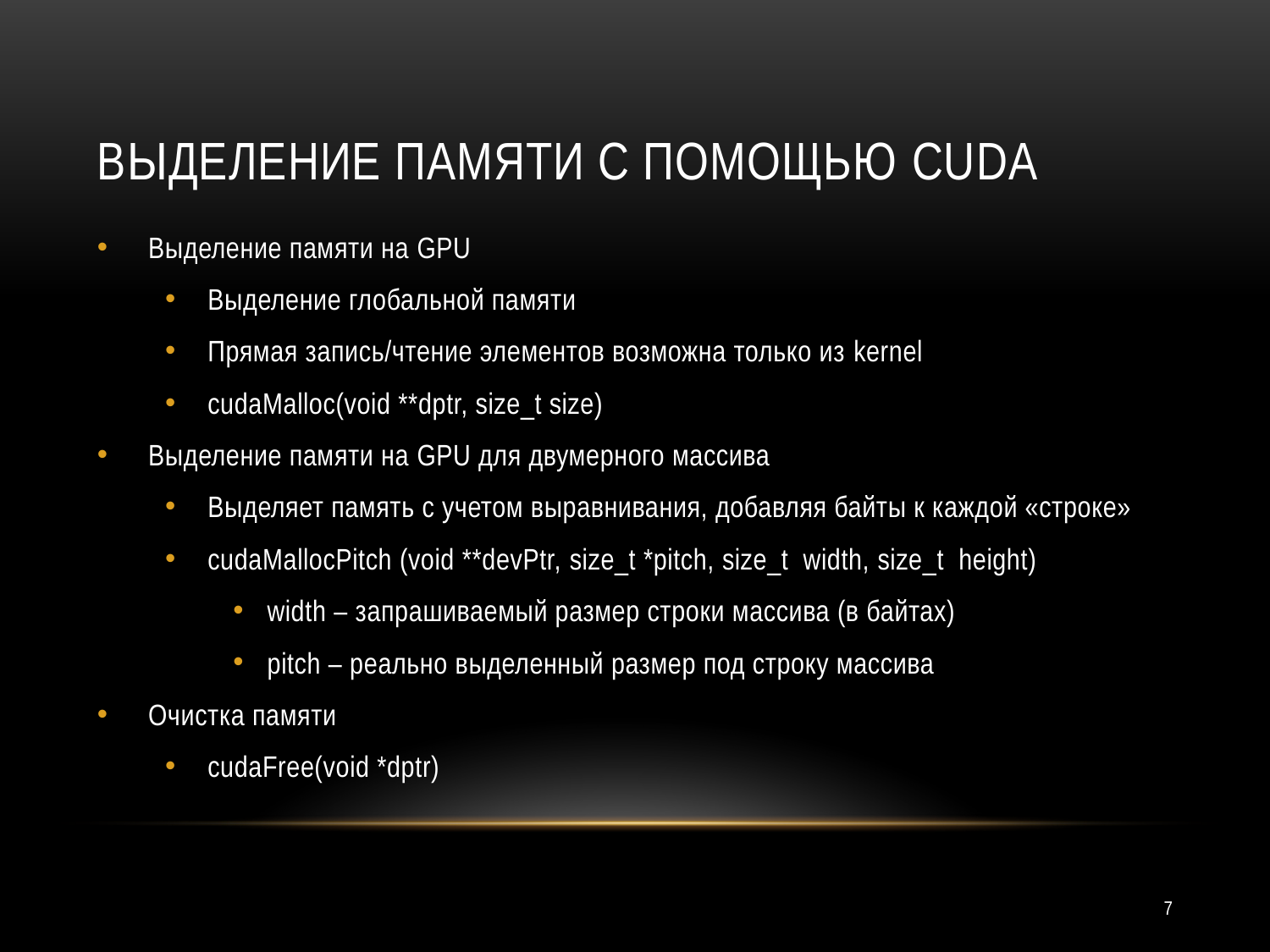

# Выделение памяти с помощью CUDA
Выделение памяти на GPU
Выделение глобальной памяти
Прямая запись/чтение элементов возможна только из kernel
cudaMalloc(void **dptr, size_t size)
Выделение памяти на GPU для двумерного массива
Выделяет память с учетом выравнивания, добавляя байты к каждой «строке»
cudaMallocPitch (void **devPtr, size_t *pitch, size_t  width, size_t  height)
width – запрашиваемый размер строки массива (в байтах)
pitch – реально выделенный размер под строку массива
Очистка памяти
cudaFree(void *dptr)
7